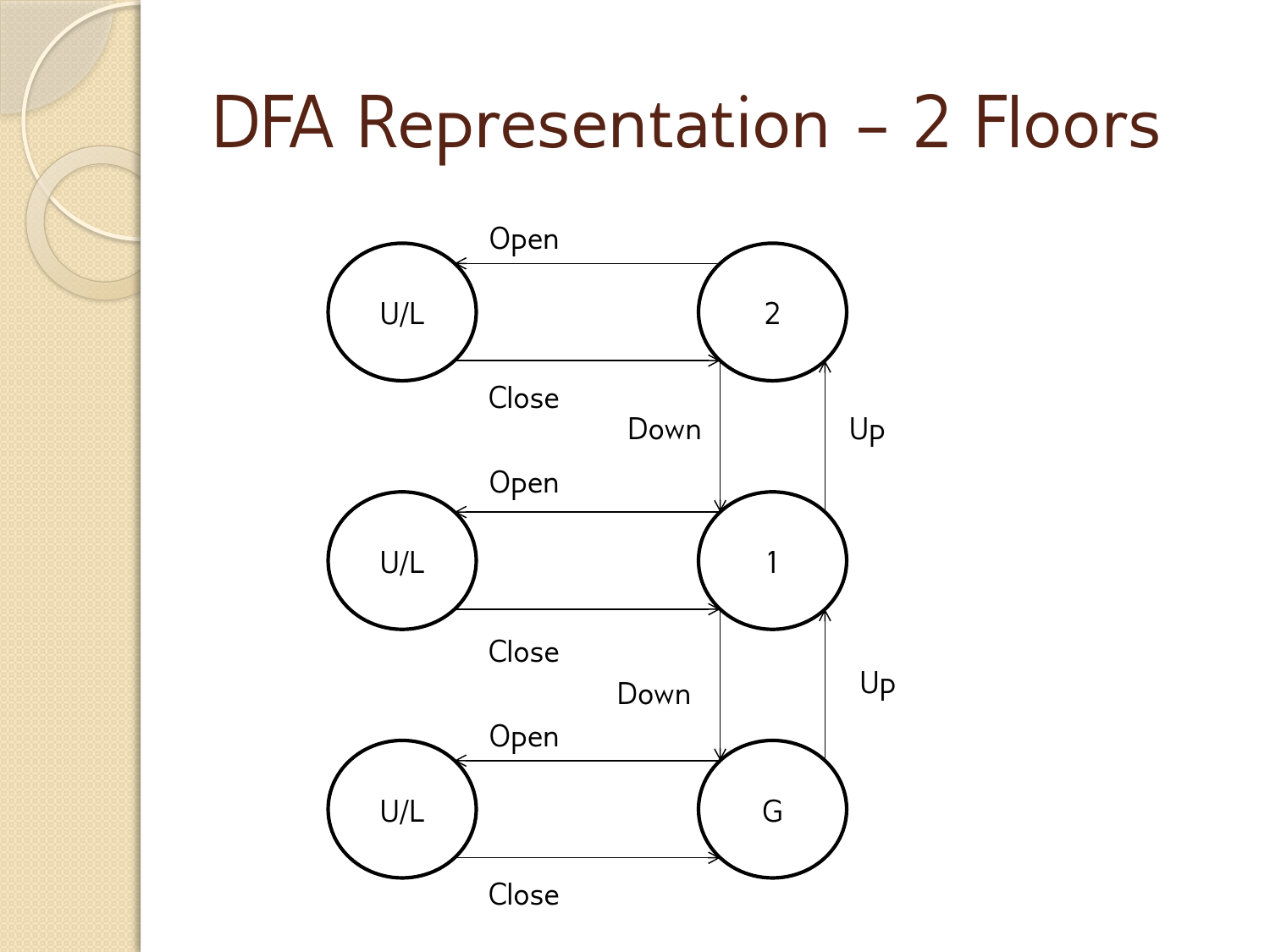

# DFA Representation – 2 Floors
Open
U/L
2
Close
Down
Up
Open
U/L
1
Close
Up
Down
Open
U/L
G
Close